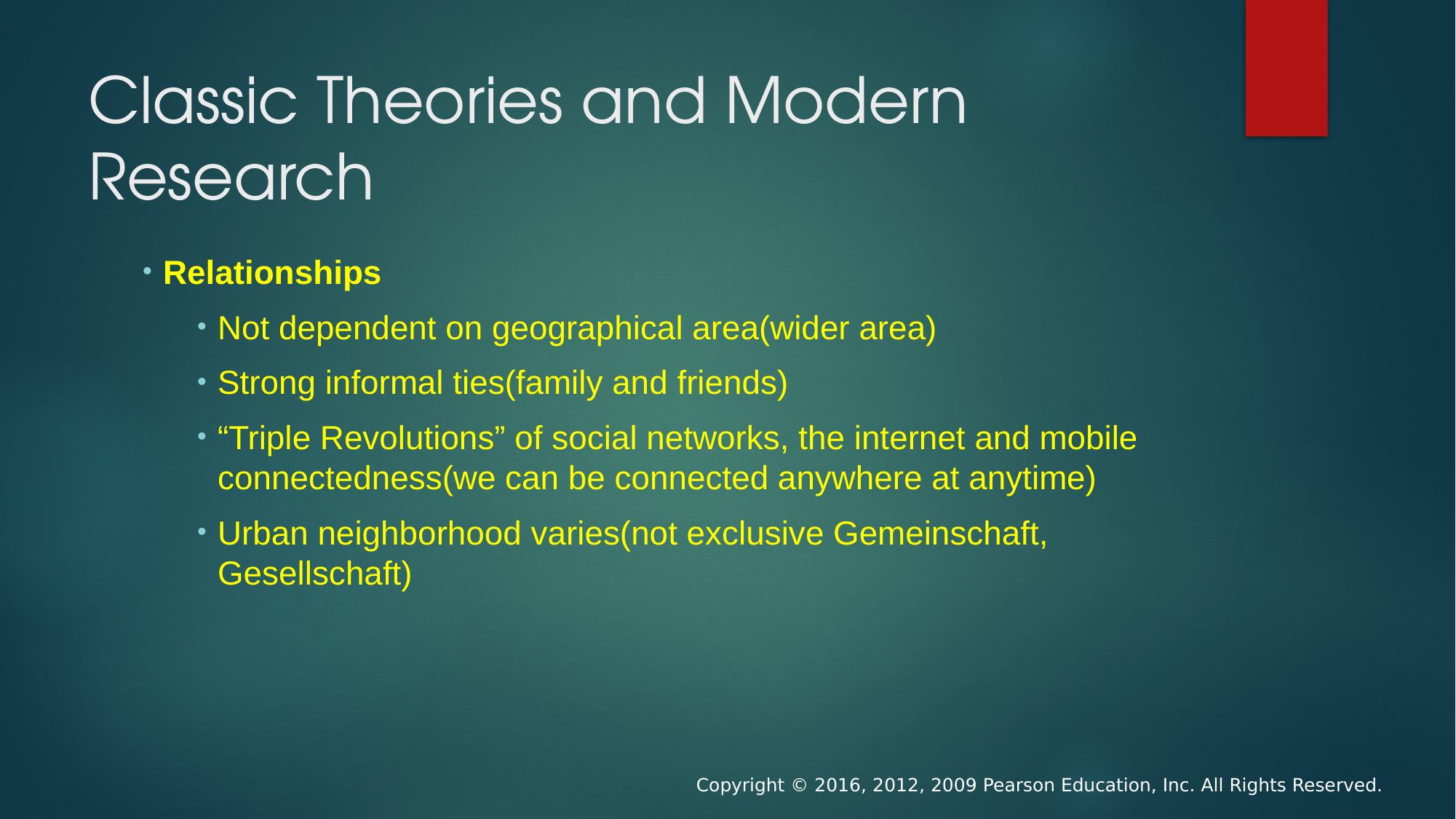

# Classic Theories and Modern Research
Relationships
Not dependent on geographical area(wider area)
Strong informal ties(family and friends)
“Triple Revolutions” of social networks, the internet and mobile connectedness(we can be connected anywhere at anytime)
Urban neighborhood varies(not exclusive Gemeinschaft, Gesellschaft)